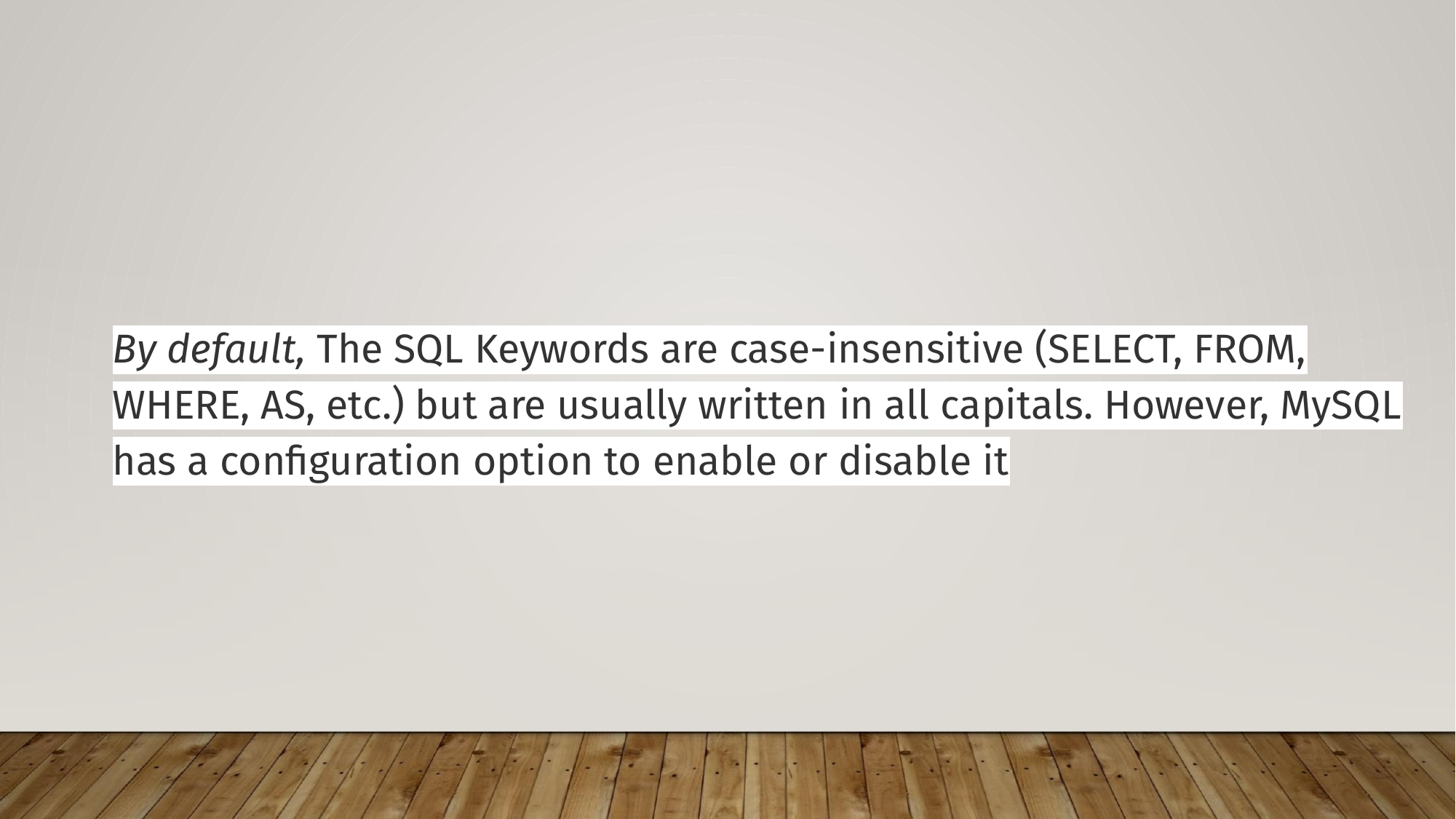

By default, The SQL Keywords are case-insensitive (SELECT, FROM, WHERE, AS, etc.) but are usually written in all capitals. However, MySQL has a configuration option to enable or disable it